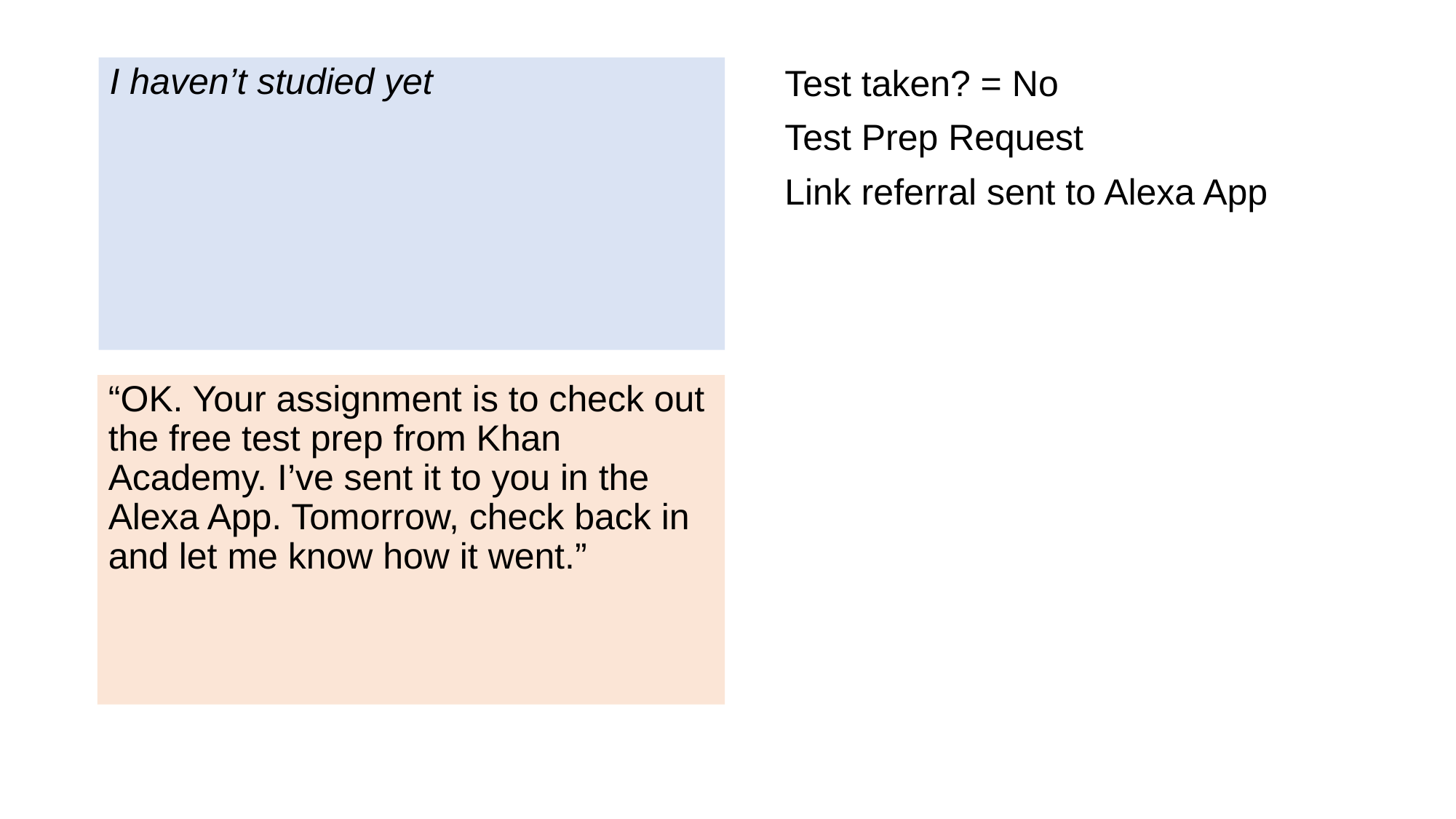

I haven’t studied yet
Test taken? = No
Test Prep Request
Link referral sent to Alexa App

“OK. Your assignment is to check out the free test prep from Khan Academy. I’ve sent it to you in the Alexa App. Tomorrow, check back in and let me know how it went.”